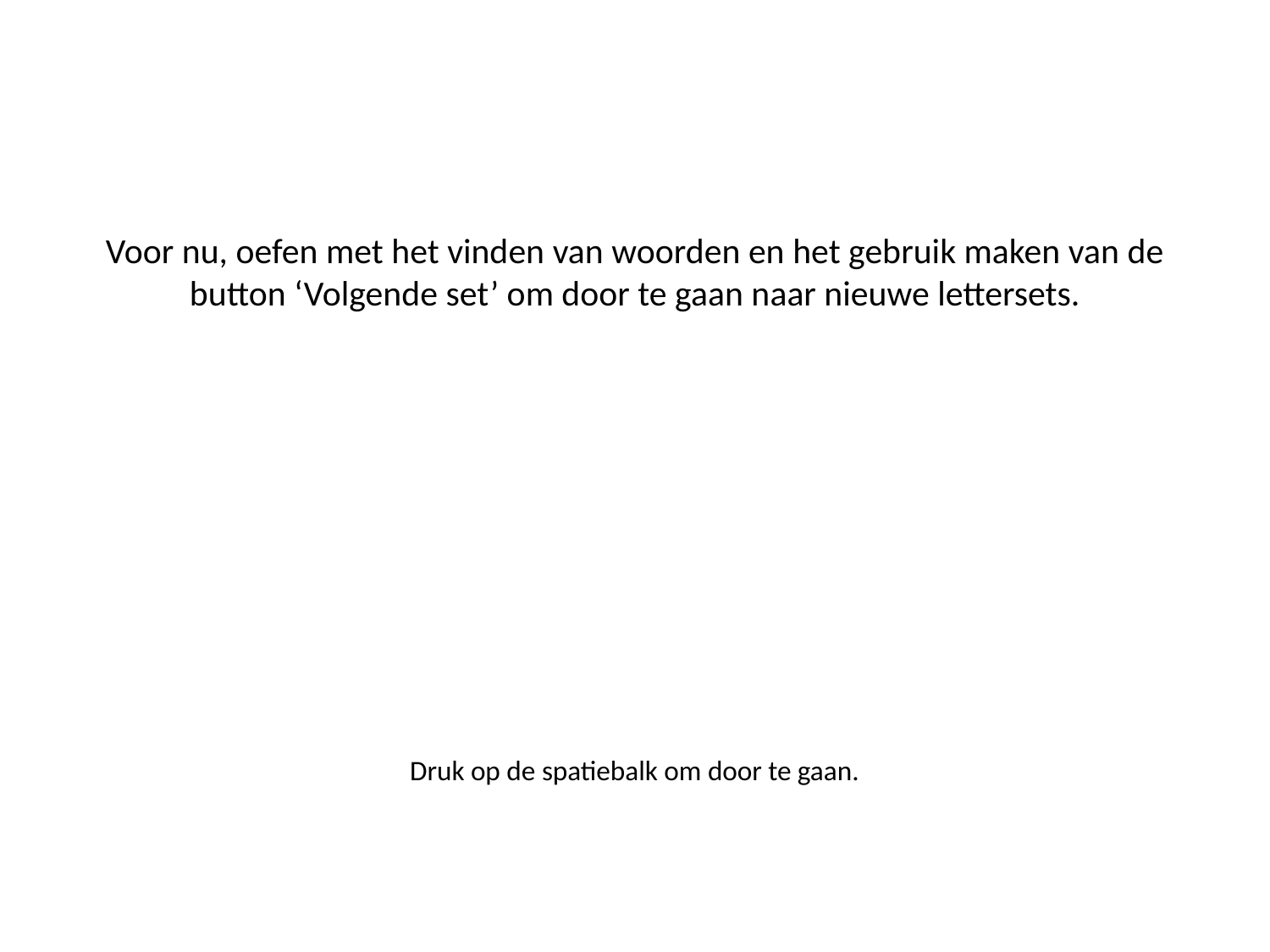

Voor nu, oefen met het vinden van woorden en het gebruik maken van de button ‘Volgende set’ om door te gaan naar nieuwe lettersets.

Druk op de spatiebalk om door te gaan.